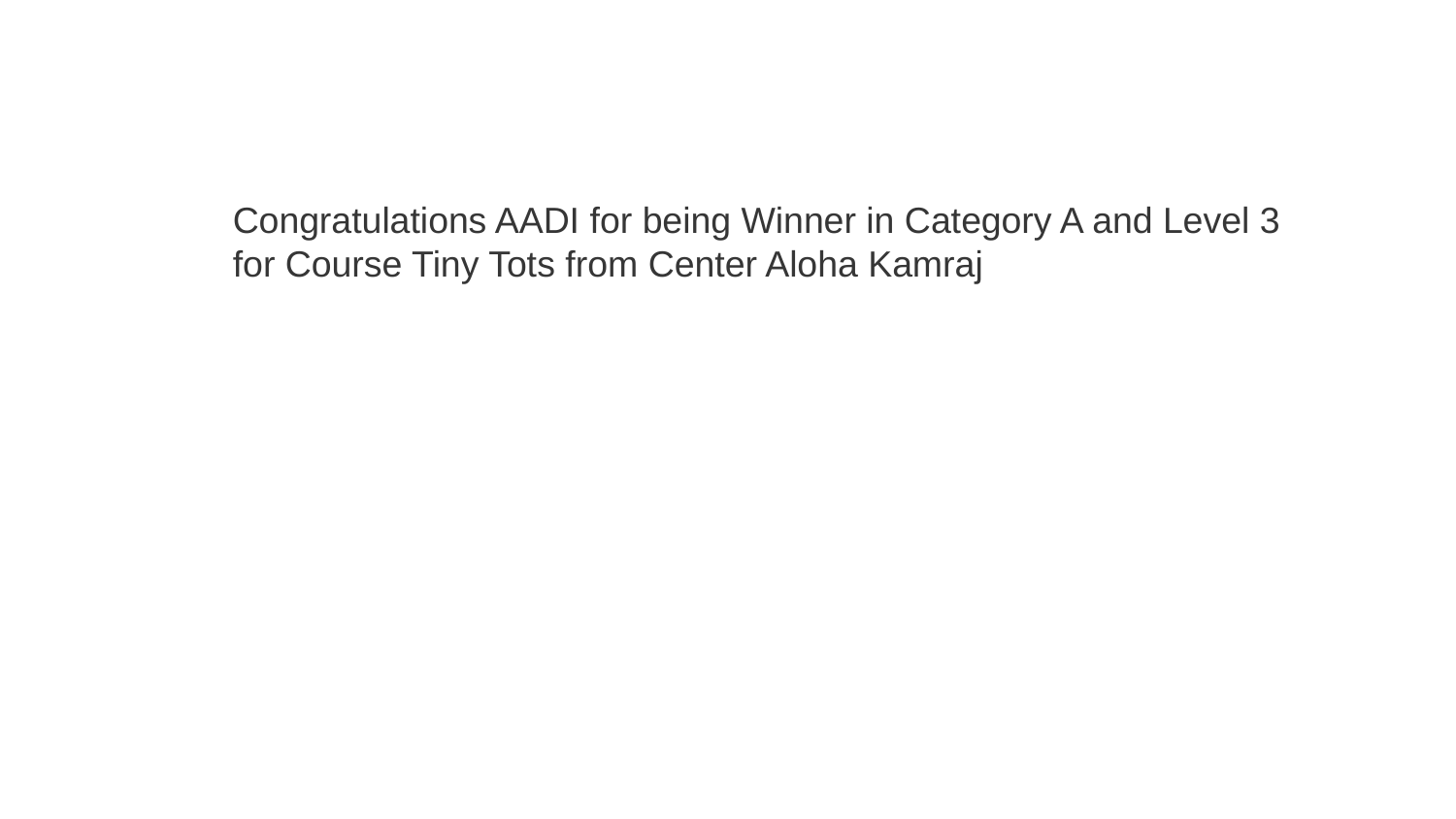

Congratulations AADI for being Winner in Category A and Level 3 for Course Tiny Tots from Center Aloha Kamraj